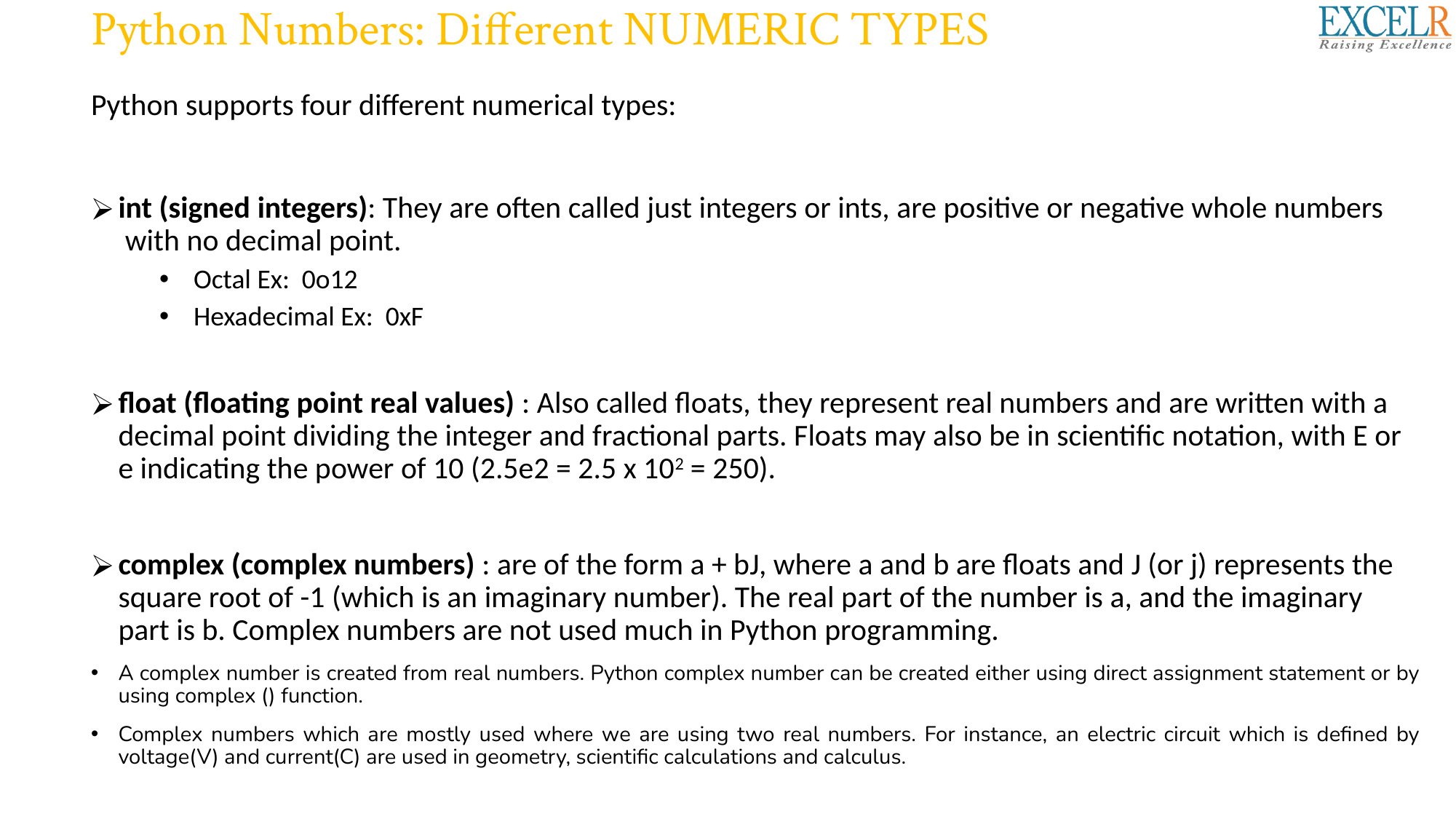

# Python Numbers: Different NUMERIC TYPES
Python supports four different numerical types:

int (signed integers): They are often called just integers or ints, are positive or negative whole numbers
 with no decimal point.
Octal Ex:  0o12
Hexadecimal Ex:  0xF

float (floating point real values) : Also called floats, they represent real numbers and are written with a decimal point dividing the integer and fractional parts. Floats may also be in scientific notation, with E or e indicating the power of 10 (2.5e2 = 2.5 x 102 = 250).

complex (complex numbers) : are of the form a + bJ, where a and b are floats and J (or j) represents the square root of -1 (which is an imaginary number). The real part of the number is a, and the imaginary part is b. Complex numbers are not used much in Python programming.
A complex number is created from real numbers. Python complex number can be created either using direct assignment statement or by using complex () function.
Complex numbers which are mostly used where we are using two real numbers. For instance, an electric circuit which is defined by voltage(V) and current(C) are used in geometry, scientific calculations and calculus.